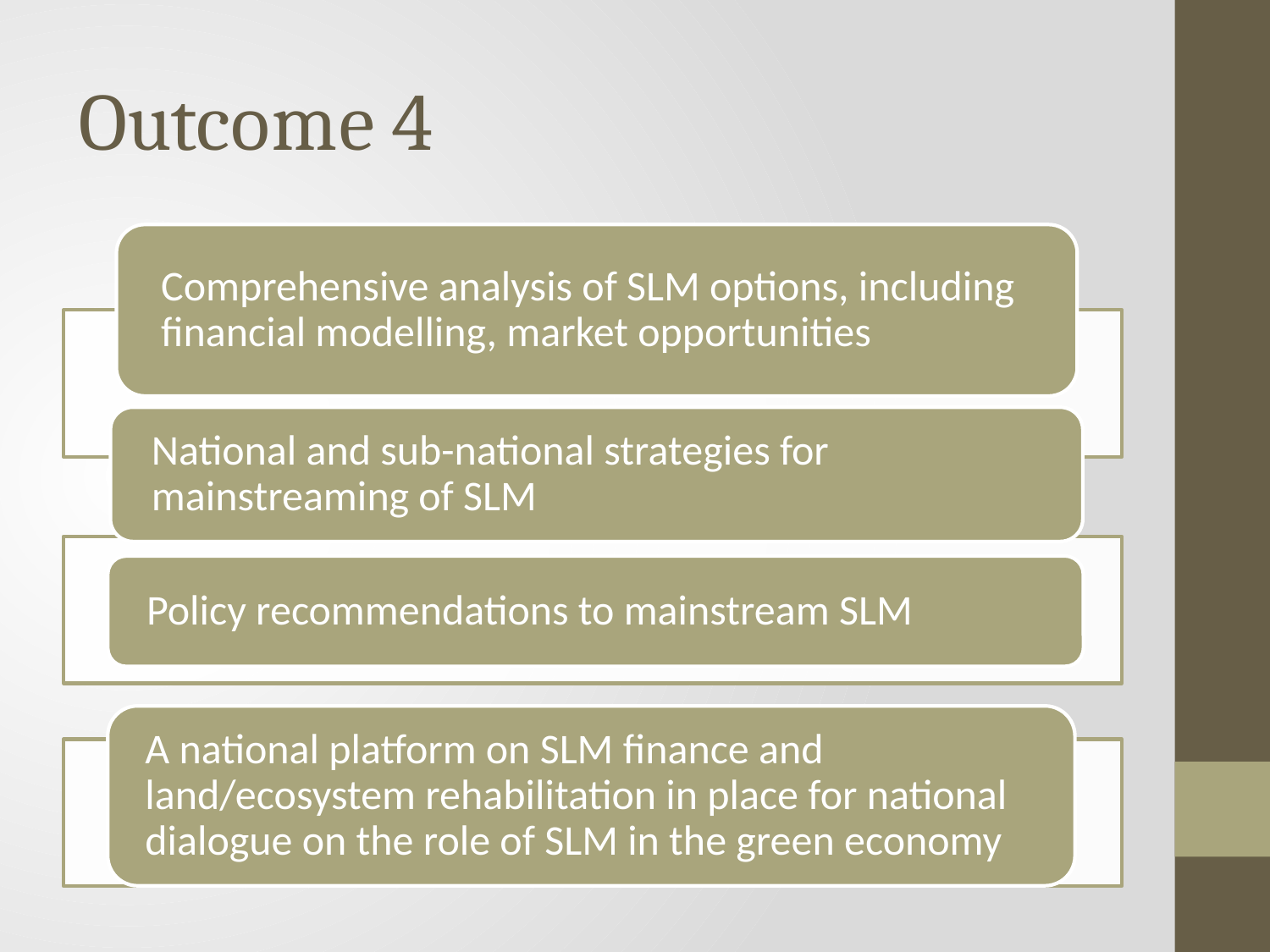

# Outcome 4
Comprehensive analysis of SLM options, including financial modelling, market opportunities
National and sub-national strategies for mainstreaming of SLM
Policy recommendations to mainstream SLM

A national platform on SLM finance and land/ecosystem rehabilitation in place for national dialogue on the role of SLM in the green economy